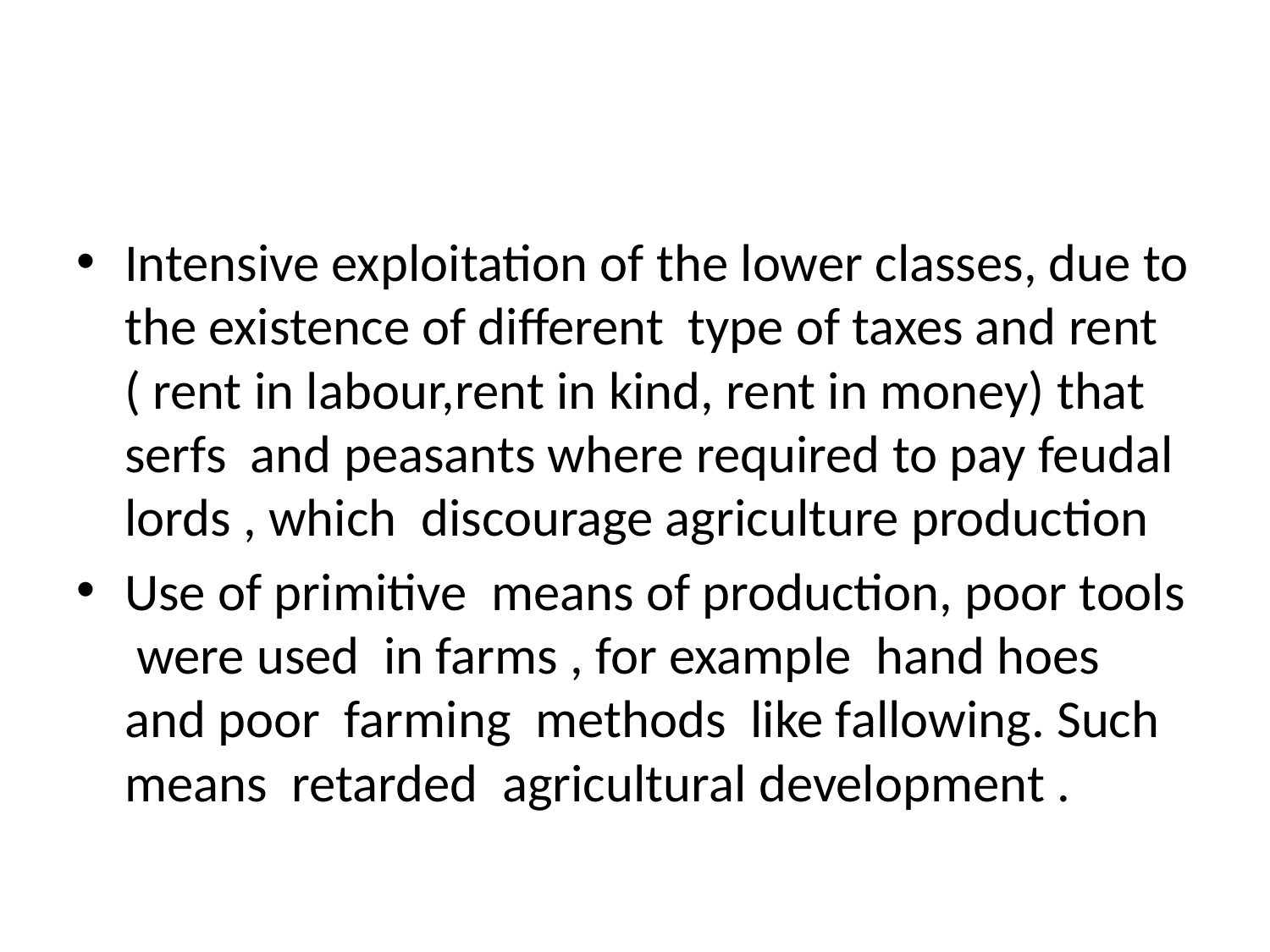

#
Intensive exploitation of the lower classes, due to the existence of different  type of taxes and rent   ( rent in labour,rent in kind, rent in money) that serfs  and peasants where required to pay feudal lords , which  discourage agriculture production
Use of primitive  means of production, poor tools  were used  in farms , for example  hand hoes and poor  farming  methods  like fallowing. Such means  retarded  agricultural development .